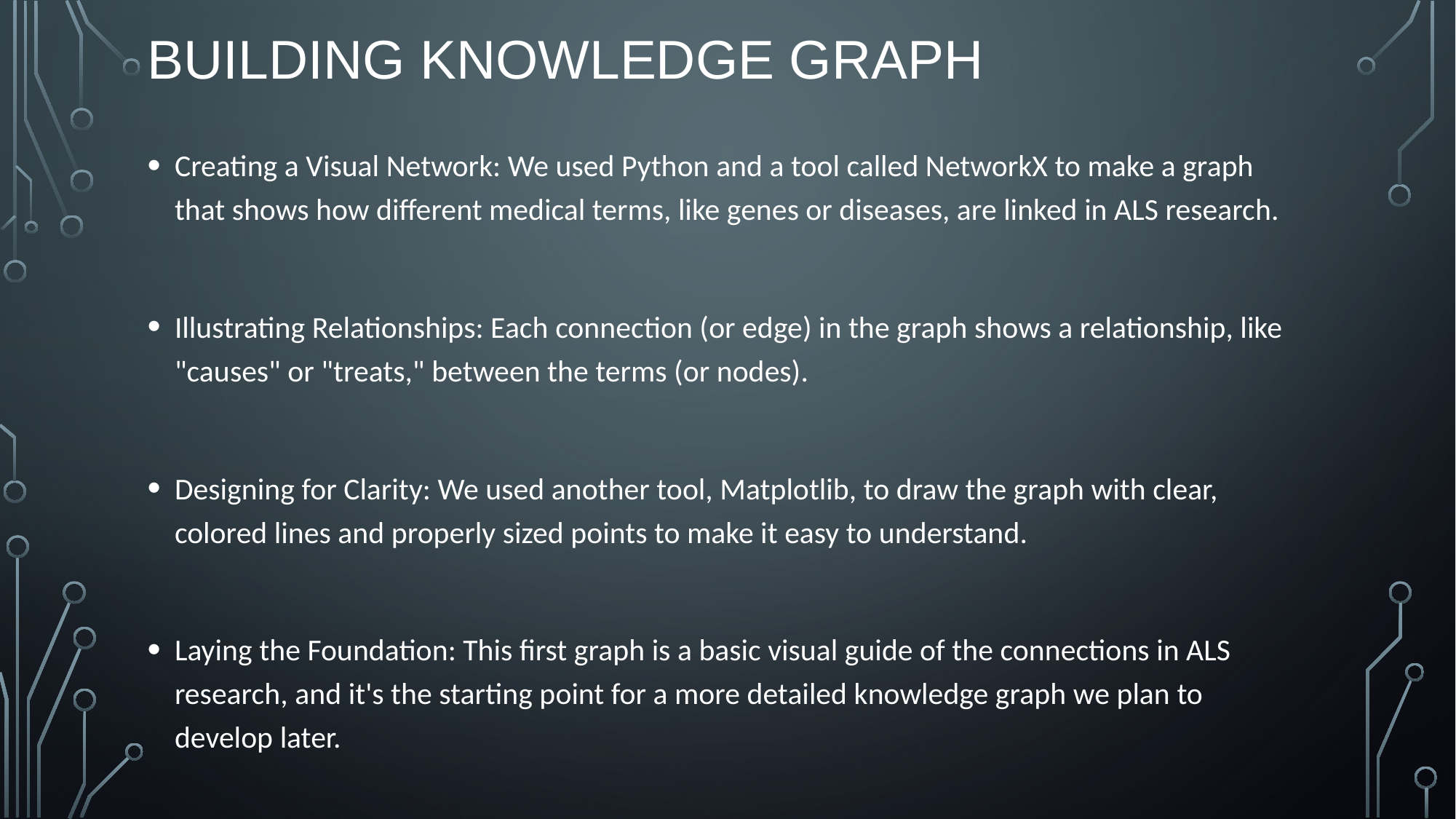

# Building Knowledge Graph
Creating a Visual Network: We used Python and a tool called NetworkX to make a graph that shows how different medical terms, like genes or diseases, are linked in ALS research.

Illustrating Relationships: Each connection (or edge) in the graph shows a relationship, like "causes" or "treats," between the terms (or nodes).

Designing for Clarity: We used another tool, Matplotlib, to draw the graph with clear, colored lines and properly sized points to make it easy to understand.

Laying the Foundation: This first graph is a basic visual guide of the connections in ALS research, and it's the starting point for a more detailed knowledge graph we plan to develop later.